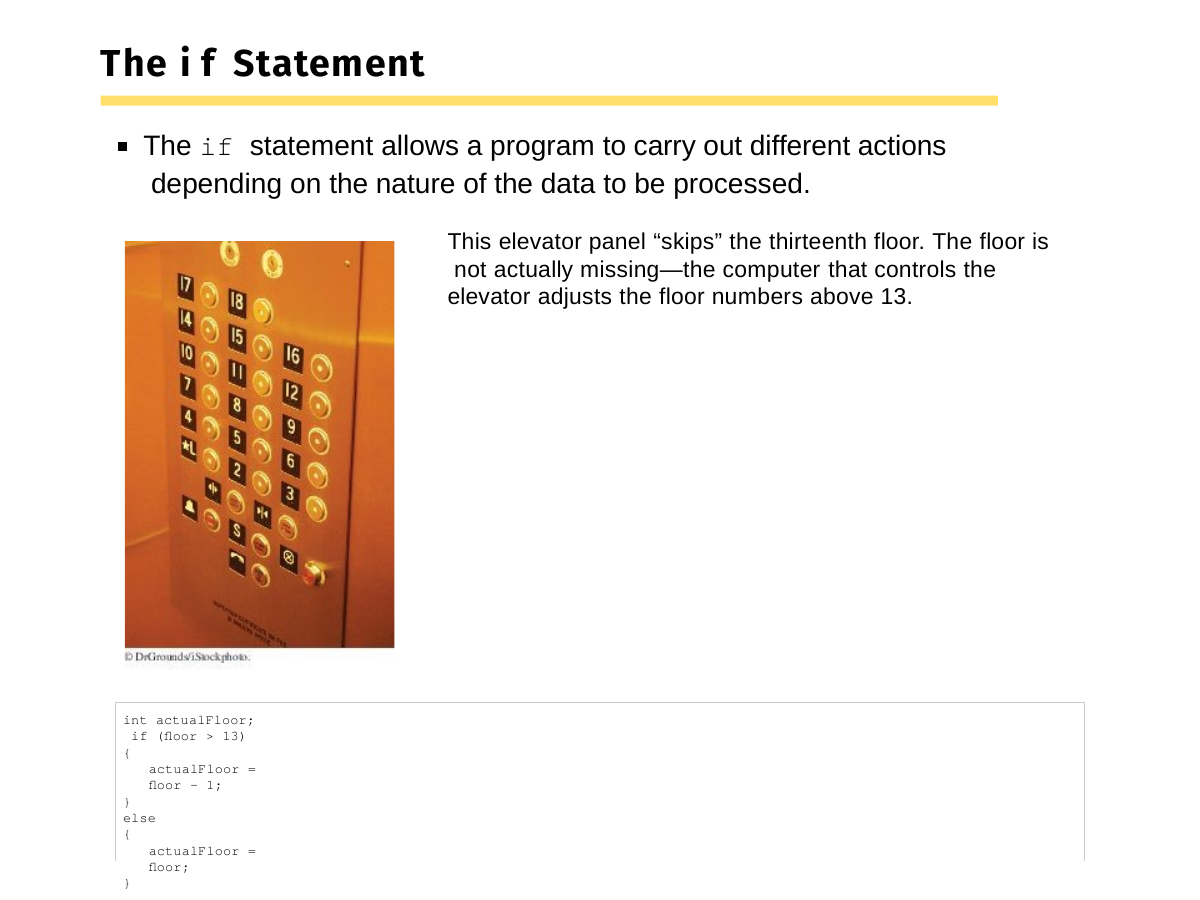

# The if Statement

The if statement allows a program to carry out different actions  depending on the nature of the data to be processed.

This elevator panel “skips” the thirteenth floor. The floor is  not actually missing—the computer that controls the  elevator adjusts the floor numbers above 13.

int actualFloor;  if (floor > 13)
{
actualFloor = floor - 1;
}
else
{
actualFloor = floor;
}